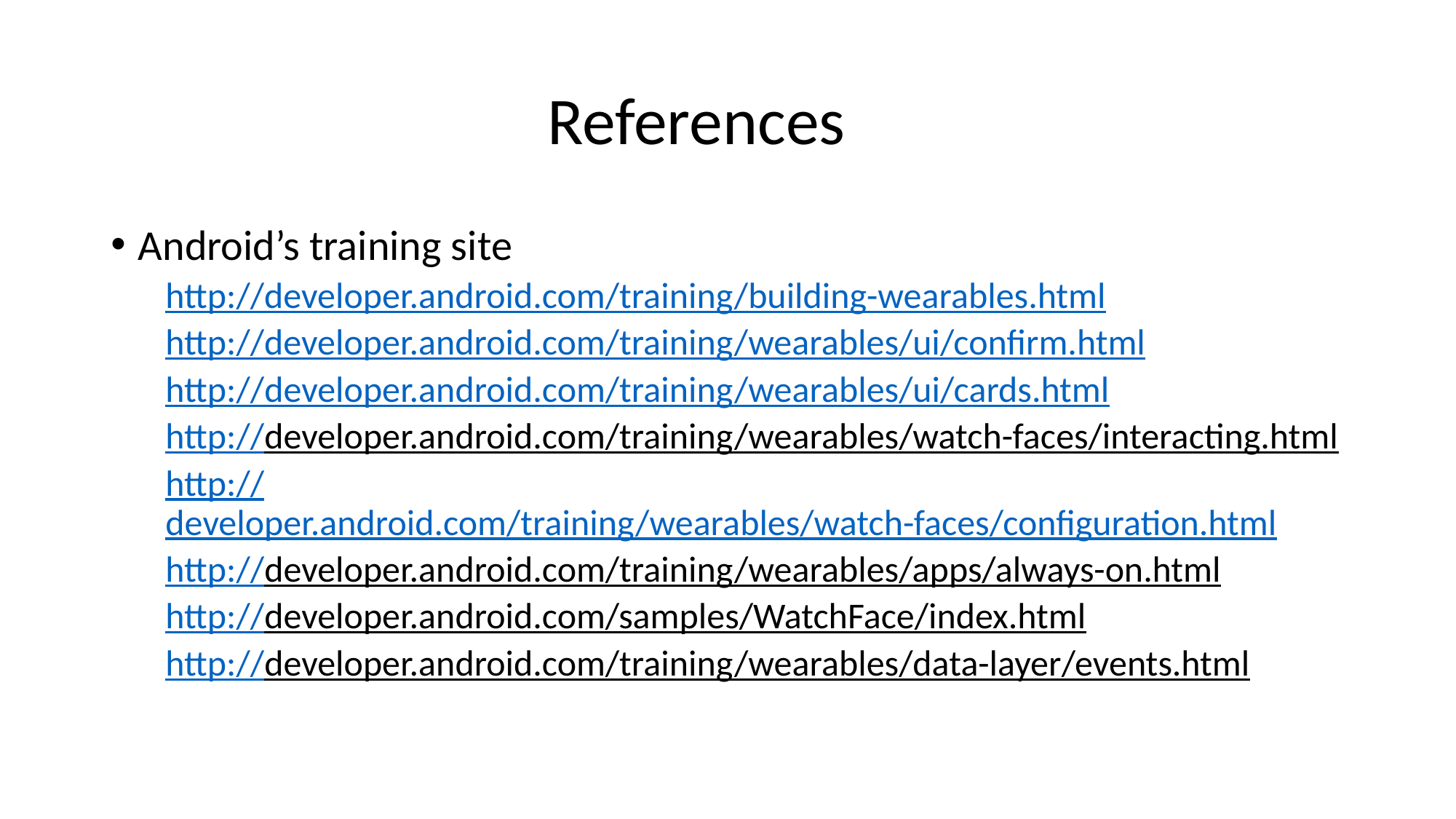

# References
Android’s training site
http://developer.android.com/training/building-wearables.html
http://developer.android.com/training/wearables/ui/confirm.html
http://developer.android.com/training/wearables/ui/cards.html
http://developer.android.com/training/wearables/watch-faces/interacting.html
http://developer.android.com/training/wearables/watch-faces/configuration.html
http://developer.android.com/training/wearables/apps/always-on.html
http://developer.android.com/samples/WatchFace/index.html
http://developer.android.com/training/wearables/data-layer/events.html